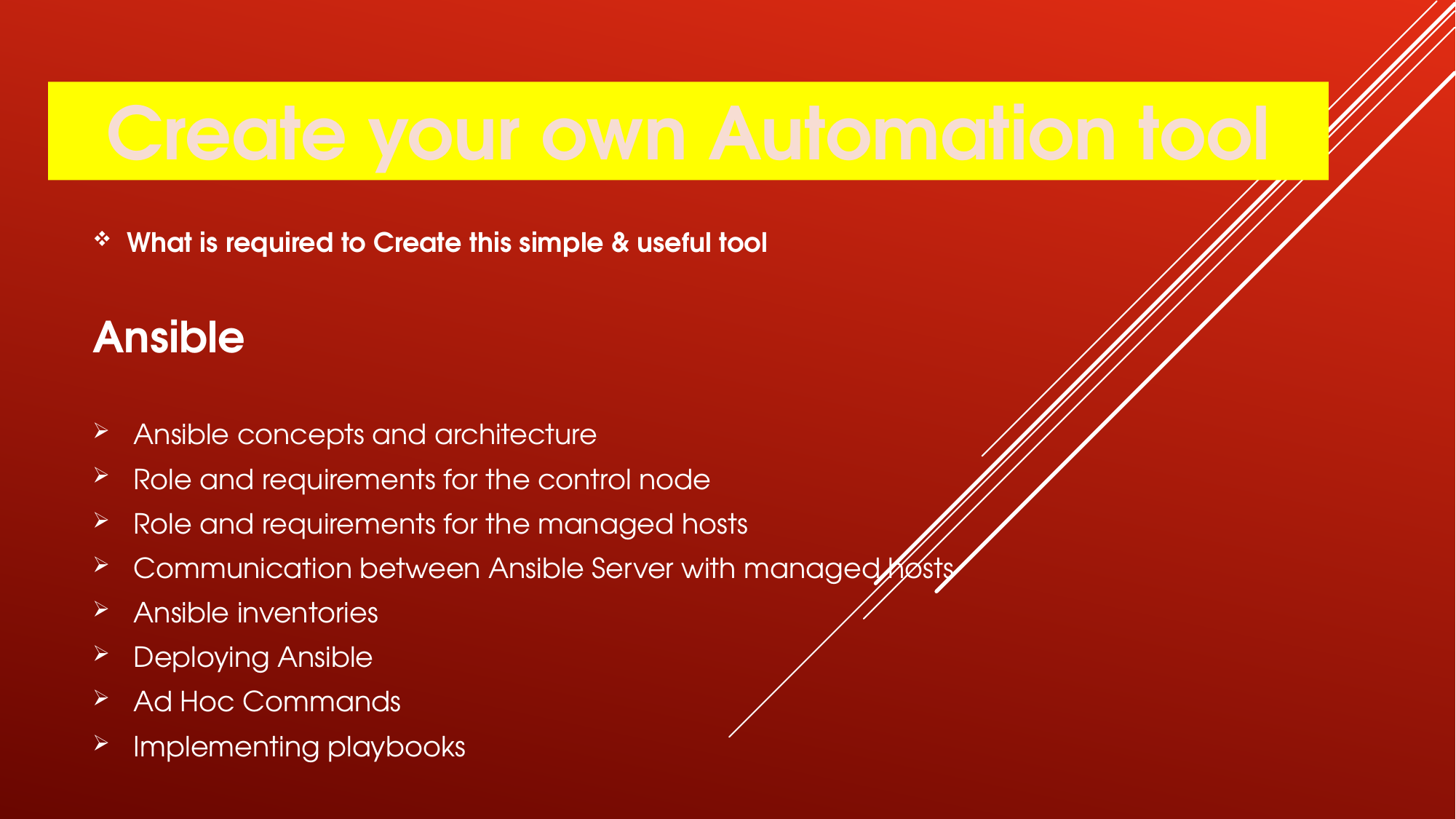

Create your own Automation tool
What is required to Create this simple & useful tool

Ansible

Ansible concepts and architecture
Role and requirements for the control node
Role and requirements for the managed hosts
Communication between Ansible Server with managed hosts
Ansible inventories
Deploying Ansible
Ad Hoc Commands
Implementing playbooks